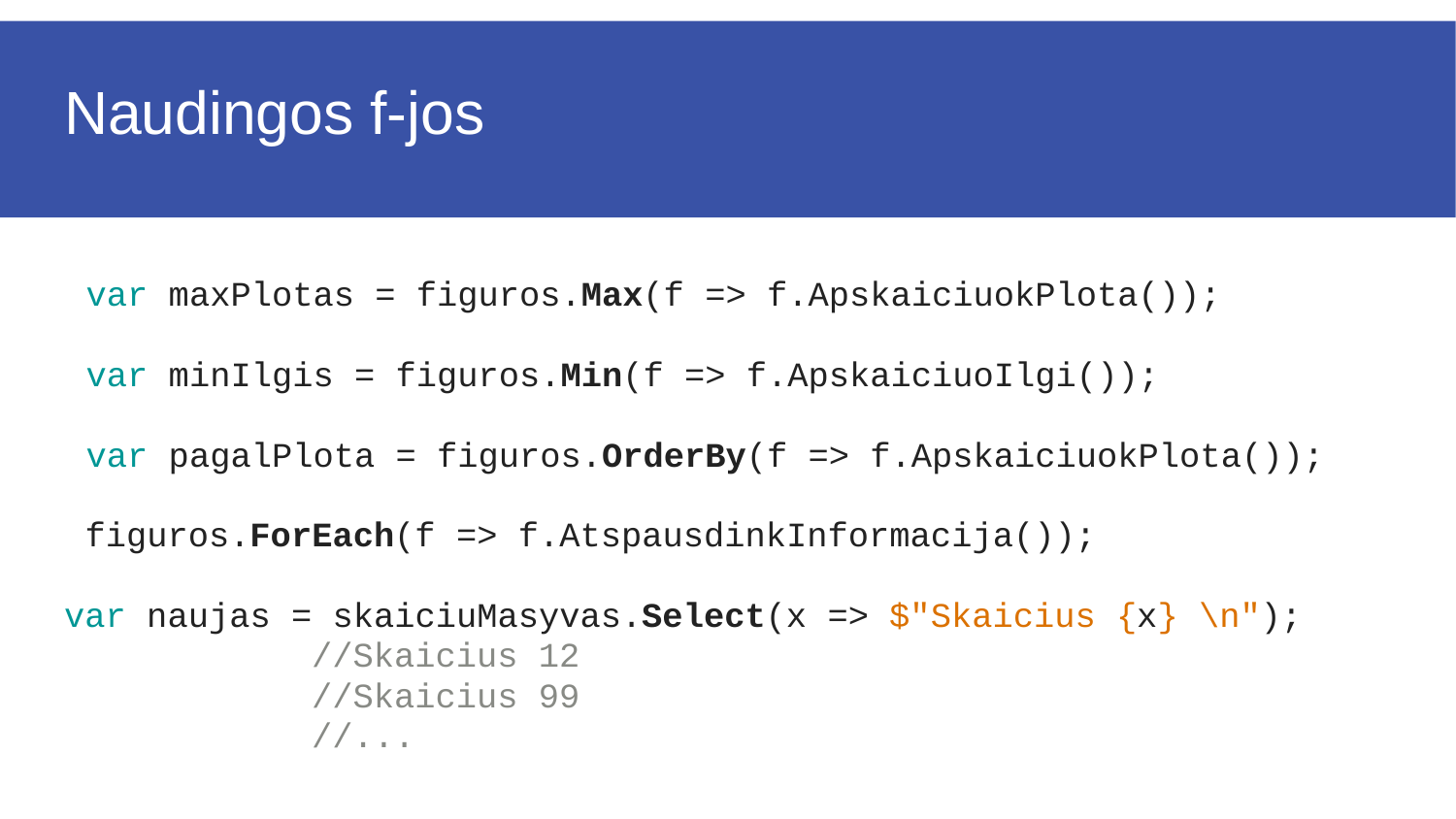

# Naudingos f-jos
var maxPlotas = figuros.Max(f => f.ApskaiciuokPlota());

var minIlgis = figuros.Min(f => f.ApskaiciuoIlgi());

var pagalPlota = figuros.OrderBy(f => f.ApskaiciuokPlota());

 figuros.ForEach(f => f.AtspausdinkInformacija());

var naujas = skaiciuMasyvas.Select(x => $"Skaicius {x} \n");
            //Skaicius 12
            //Skaicius 99
            //...